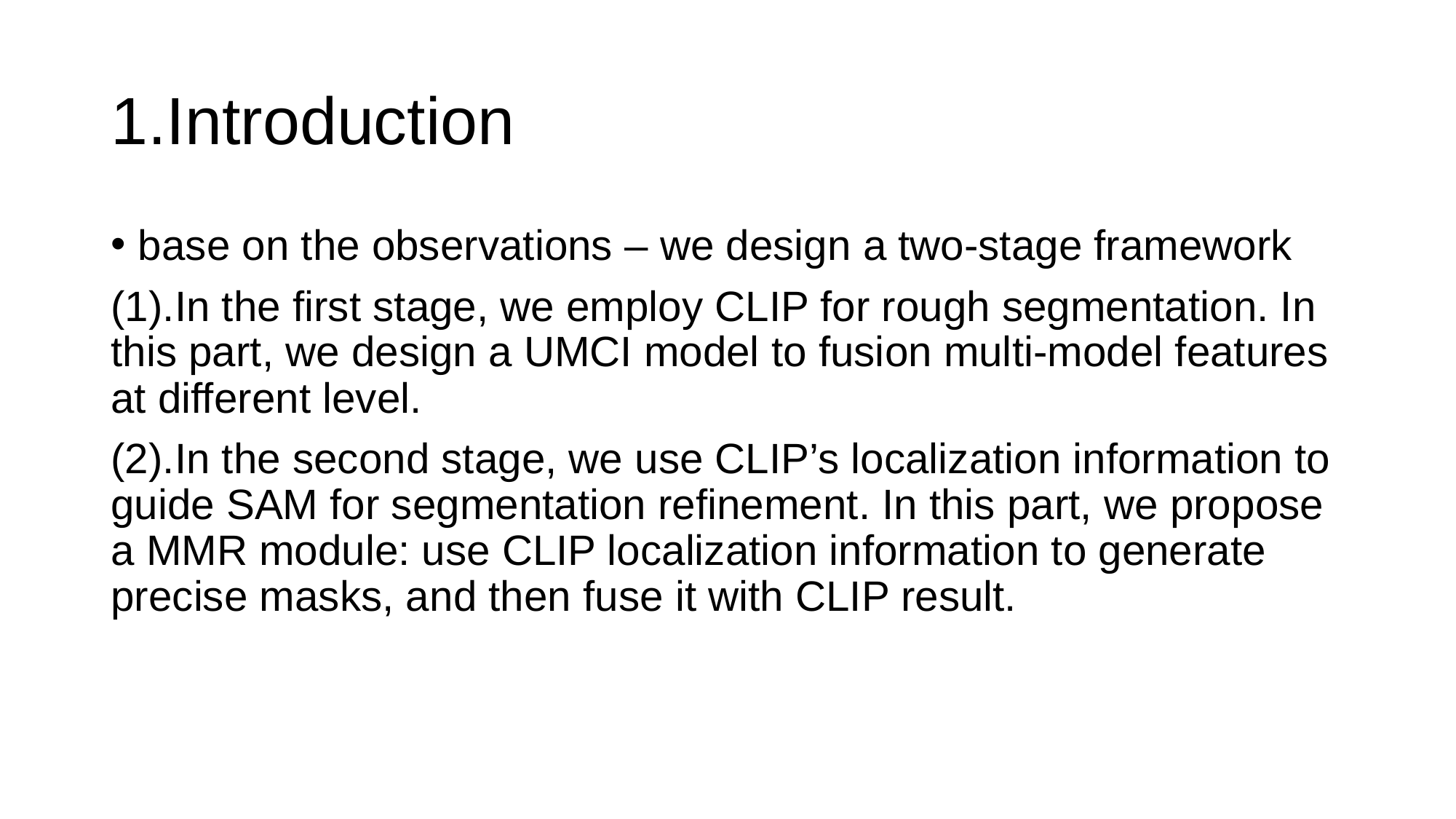

# 1.Introduction
base on the observations – we design a two-stage framework
(1).In the first stage, we employ CLIP for rough segmentation. In this part, we design a UMCI model to fusion multi-model features at different level.
(2).In the second stage, we use CLIP’s localization information to guide SAM for segmentation refinement. In this part, we propose a MMR module: use CLIP localization information to generate precise masks, and then fuse it with CLIP result.